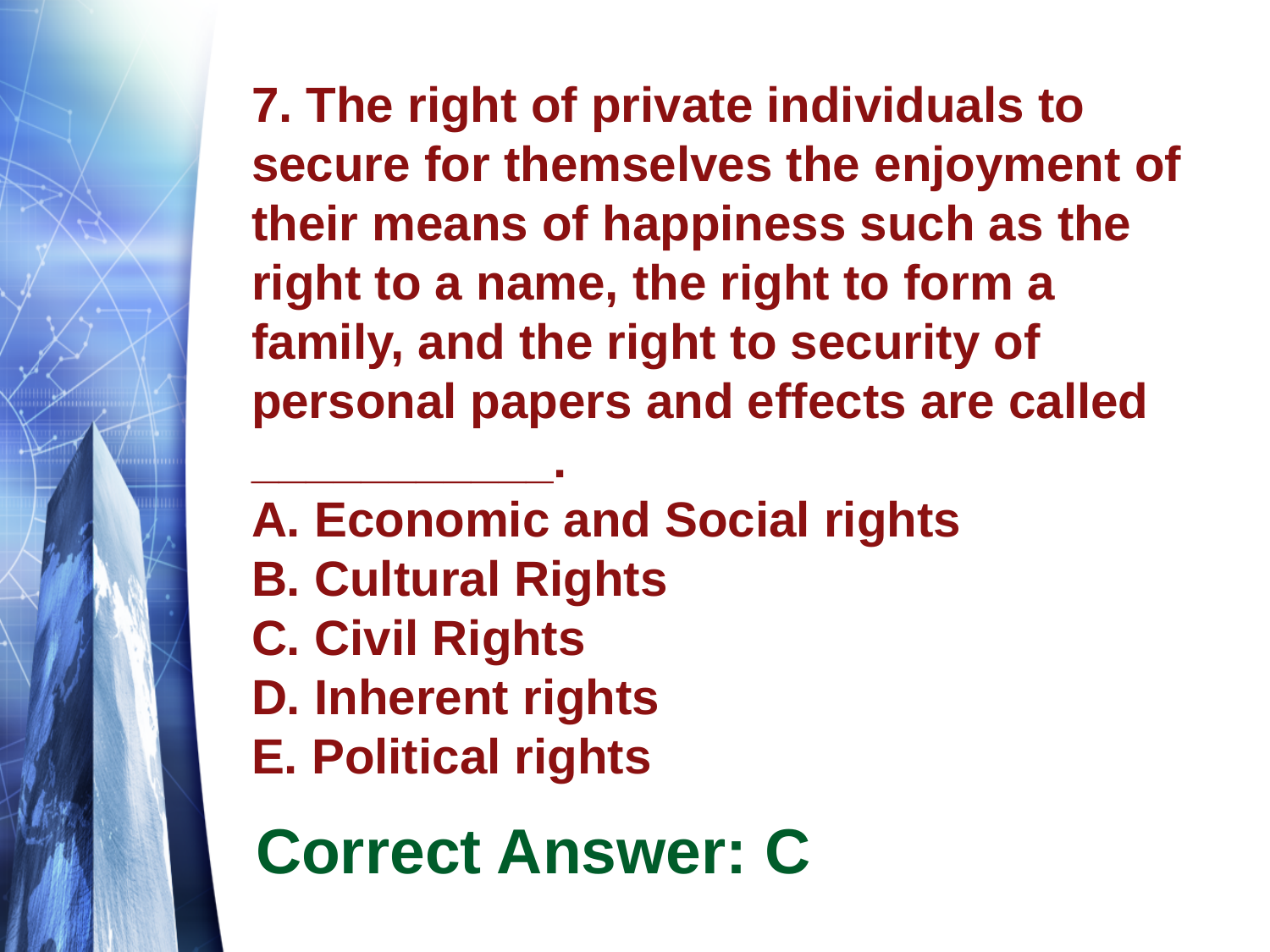

# 7. The right of private individuals to secure for themselves the enjoyment of their means of happiness such as the right to a name, the right to form a family, and the right to security of personal papers and effects are called ___________. A. Economic and Social rights B. Cultural Rights C. Civil Rights D. Inherent rights E. Political rights
Correct Answer: C